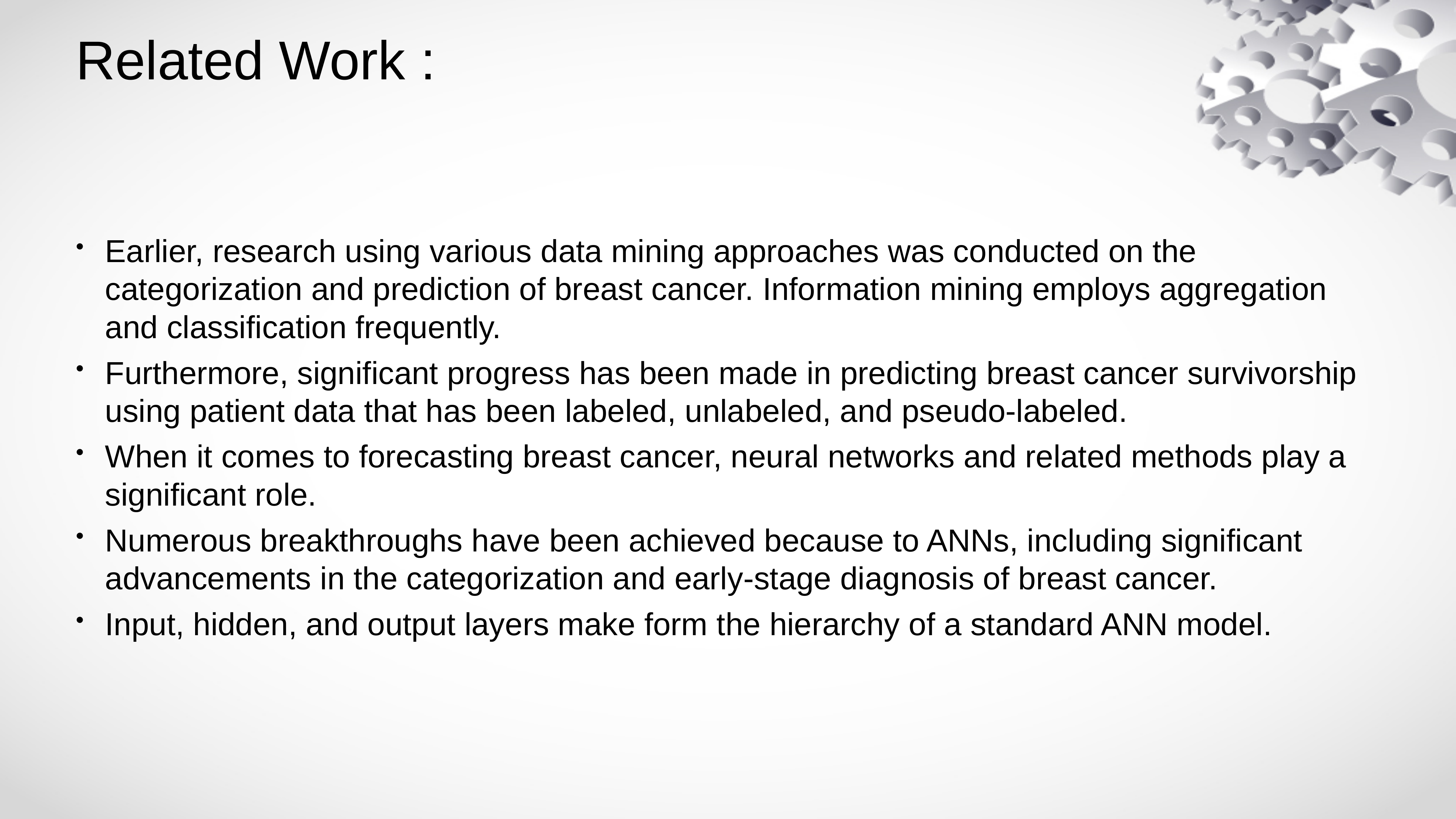

Earlier, research using various data mining approaches was conducted on the categorization and prediction of breast cancer. Information mining employs aggregation and classification frequently.
Furthermore, significant progress has been made in predicting breast cancer survivorship using patient data that has been labeled, unlabeled, and pseudo-labeled.
When it comes to forecasting breast cancer, neural networks and related methods play a significant role.
Numerous breakthroughs have been achieved because to ANNs, including significant advancements in the categorization and early-stage diagnosis of breast cancer.
Input, hidden, and output layers make form the hierarchy of a standard ANN model.
# Related Work :